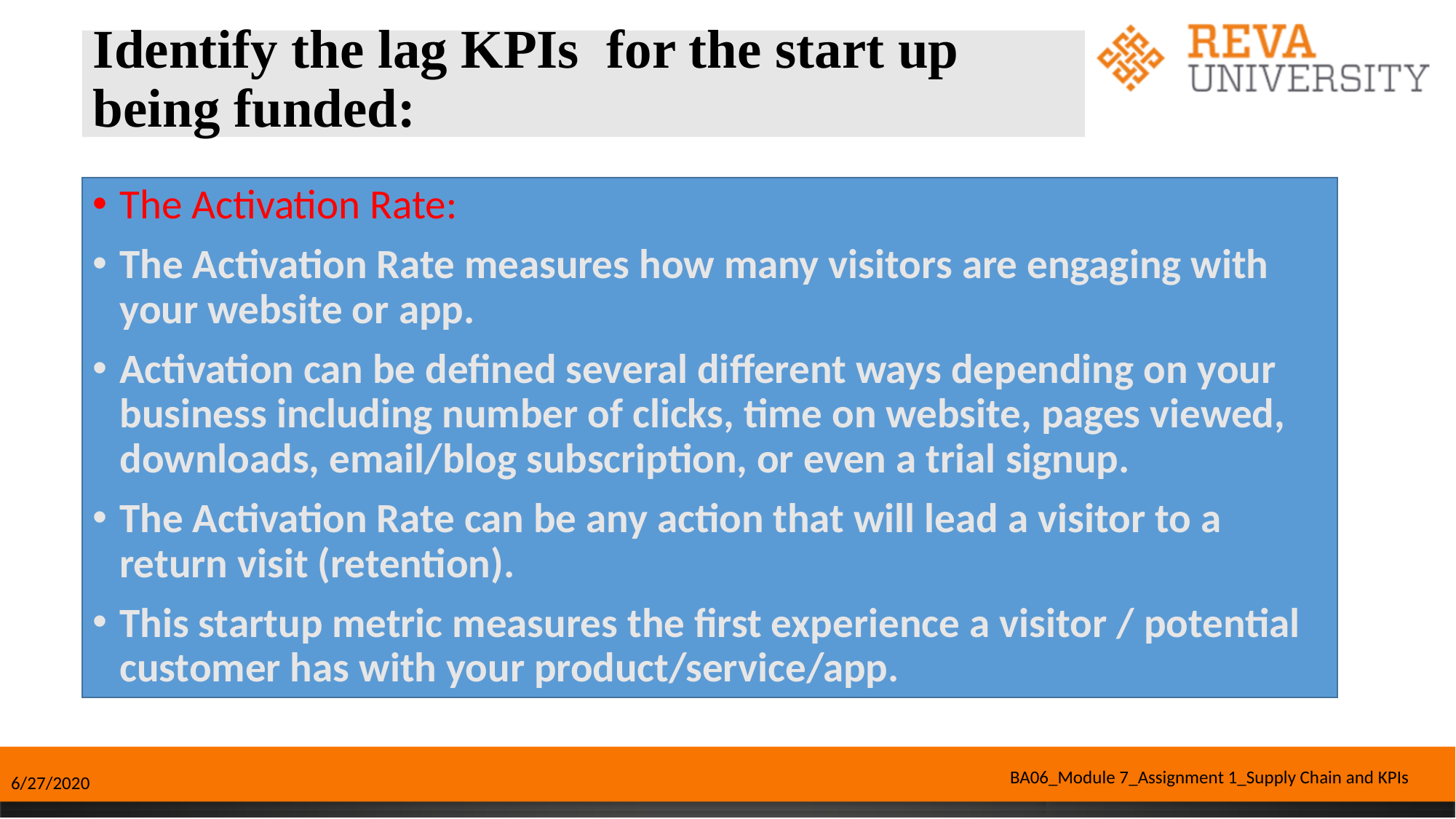

# Identify the lag KPIs  for the start up being funded:
The Activation Rate:
The Activation Rate measures how many visitors are engaging with your website or app.
Activation can be defined several different ways depending on your business including number of clicks, time on website, pages viewed, downloads, email/blog subscription, or even a trial signup.
The Activation Rate can be any action that will lead a visitor to a return visit (retention).
This startup metric measures the first experience a visitor / potential customer has with your product/service/app.
BA06_Module 7_Assignment 1_Supply Chain and KPIs
6/27/2020